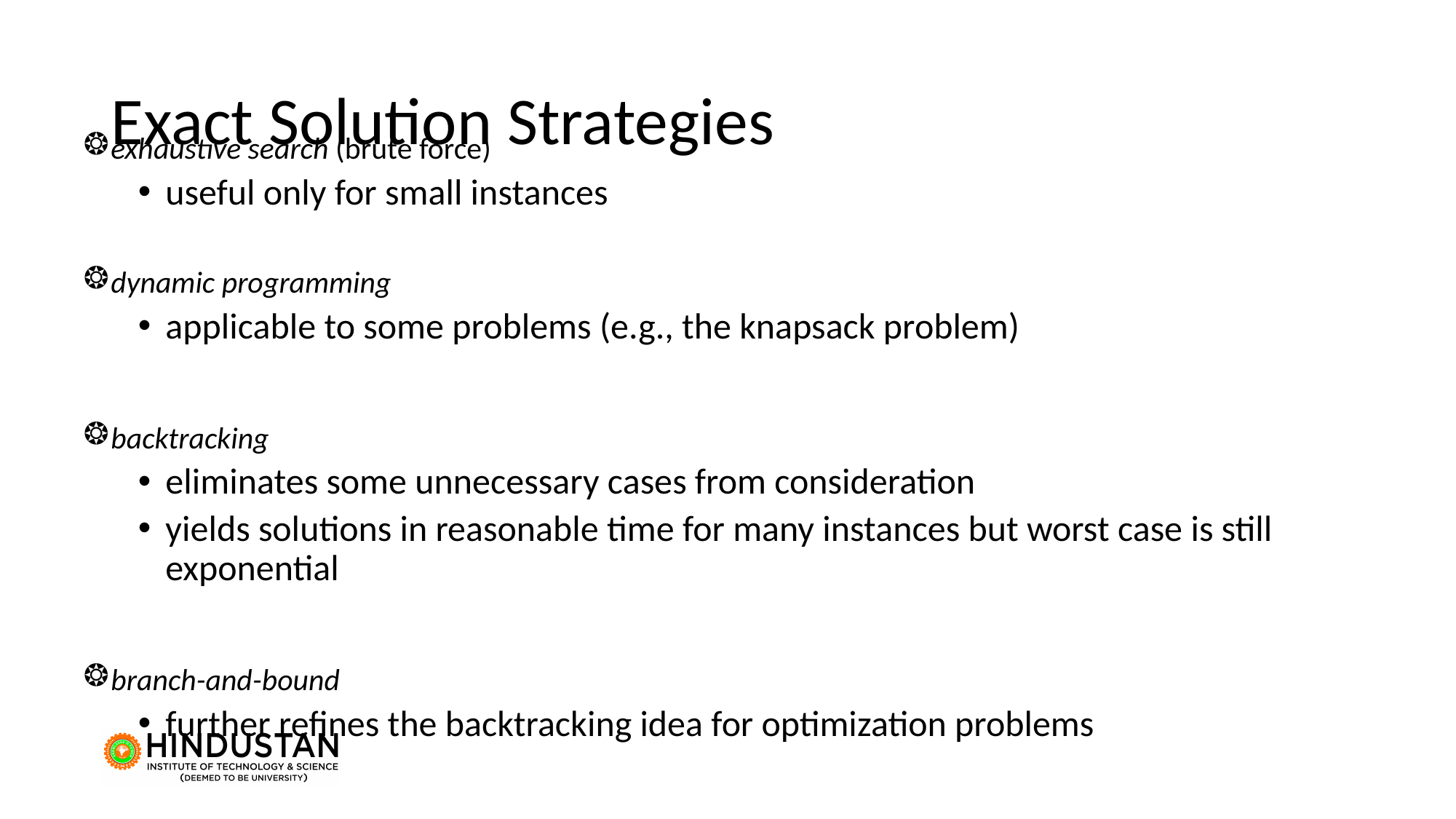

# Exact Solution Strategies
exhaustive search (brute force)
useful only for small instances
dynamic programming
applicable to some problems (e.g., the knapsack problem)

backtracking
eliminates some unnecessary cases from consideration
yields solutions in reasonable time for many instances but worst case is still exponential

branch-and-bound
further refines the backtracking idea for optimization problems